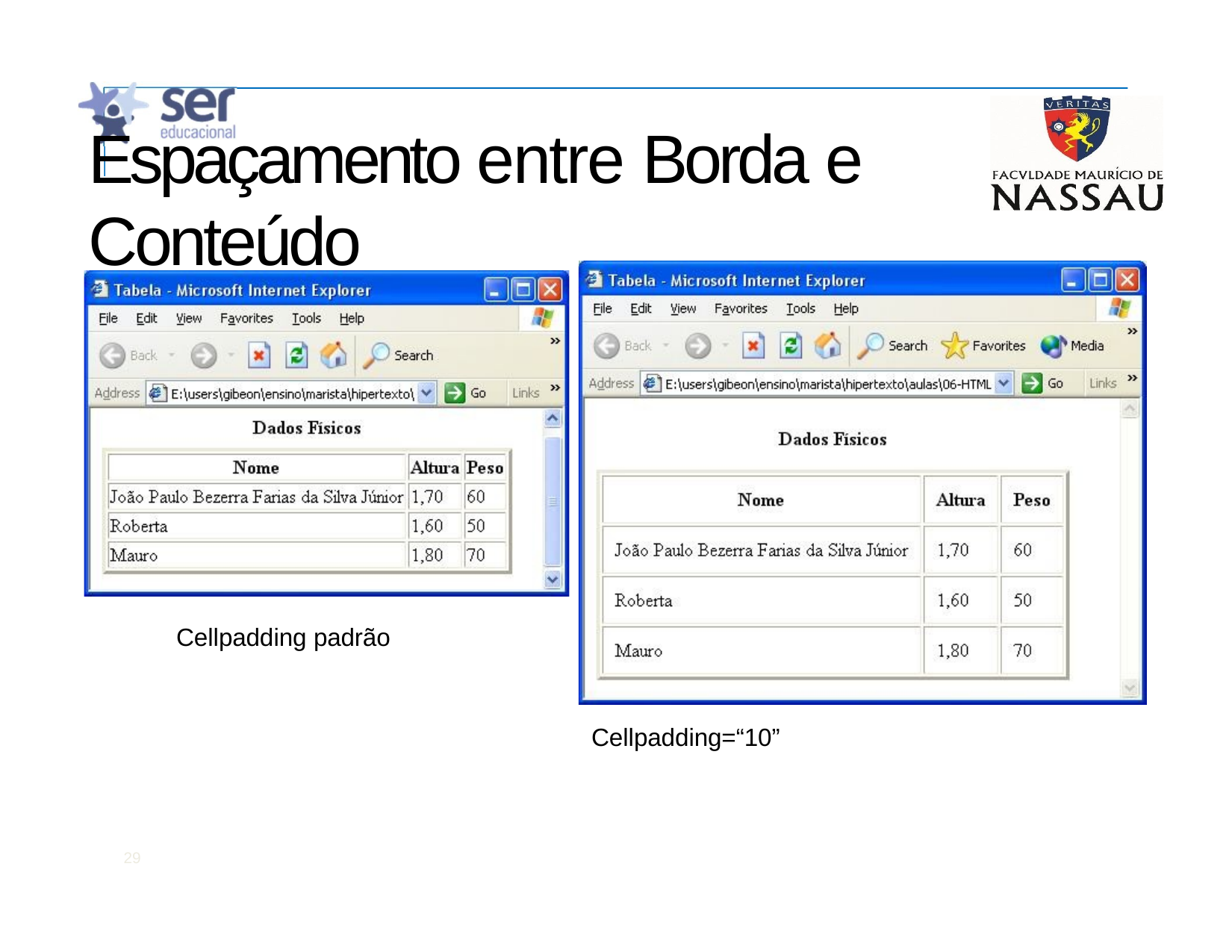

# Espaçamento entre Borda e Conteúdo

Cellpadding padrão
Cellpadding=“10”
29